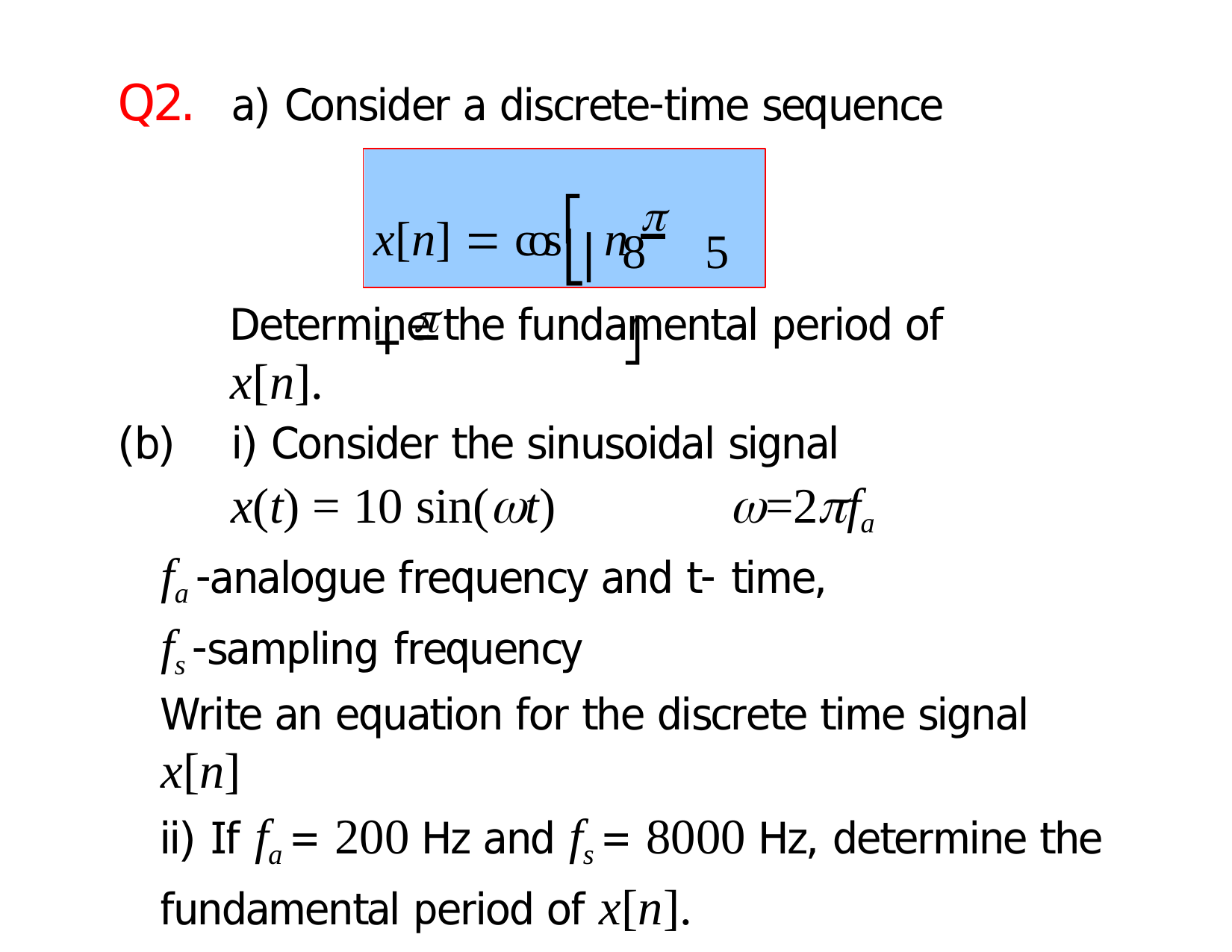

Q2.	a) Consider a discrete-time sequence

# x[n] = cos⎡⎢n π	+ π
⎣
Determine the fundamental period of x[n].
(b)	i) Consider the sinusoidal signal
x(t) = 10 sin(ωt)	ω=2πfa
fa -analogue frequency and t- time,
fs -sampling frequency
Write an equation for the discrete time signal x[n]
ii) If fa = 200 Hz and fs = 8000 Hz, determine the  fundamental period of x[n].
8	5 ⎦
Dr. B. S. Daga  Fr.CRCE, Mumbai